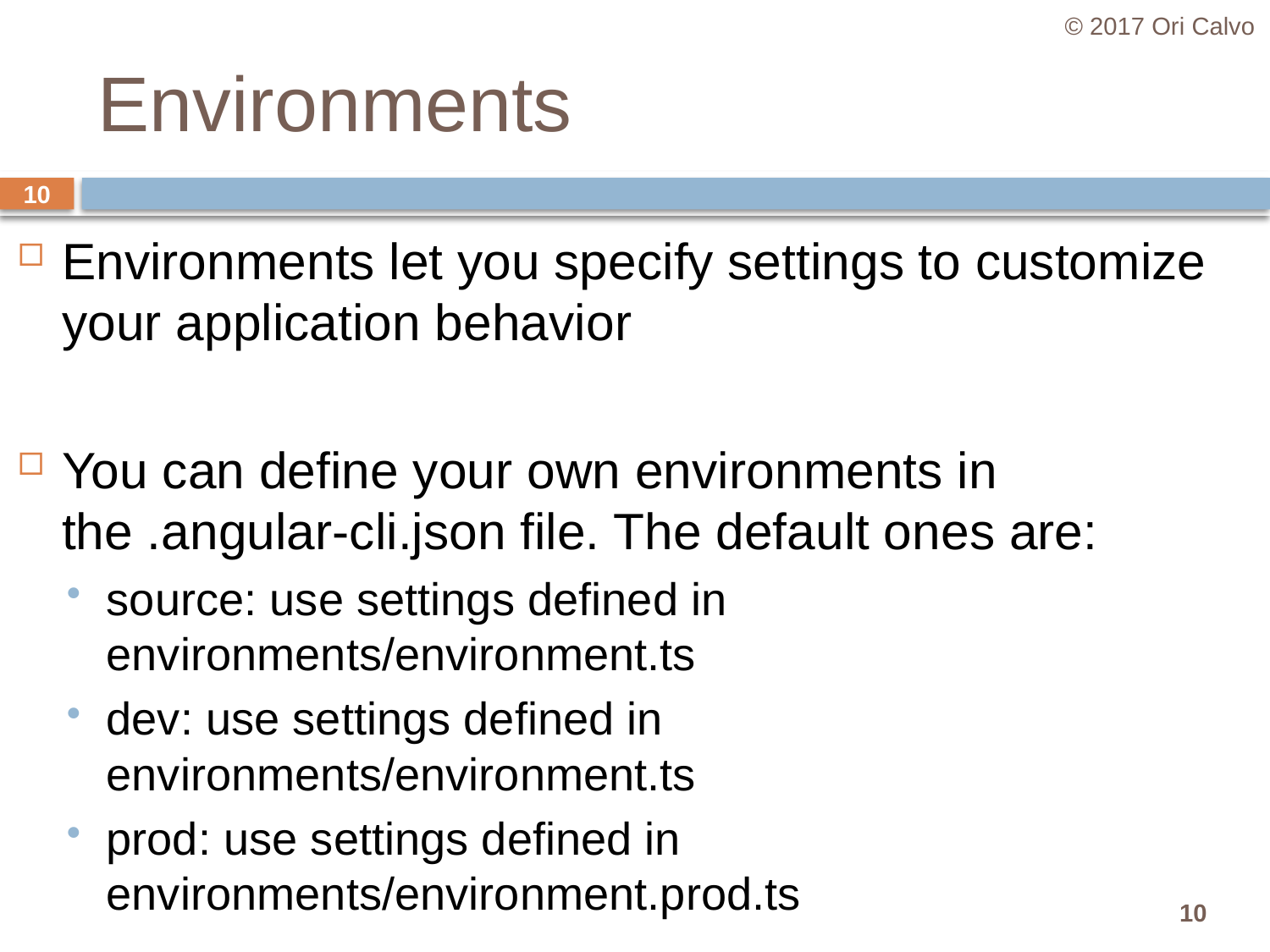

© 2017 Ori Calvo
# Environments
10
Environments let you specify settings to customize your application behavior

You can define your own environments in the .angular-cli.json file. The default ones are:
source: use settings defined in environments/environment.ts
dev: use settings defined in environments/environment.ts
prod: use settings defined in environments/environment.prod.ts